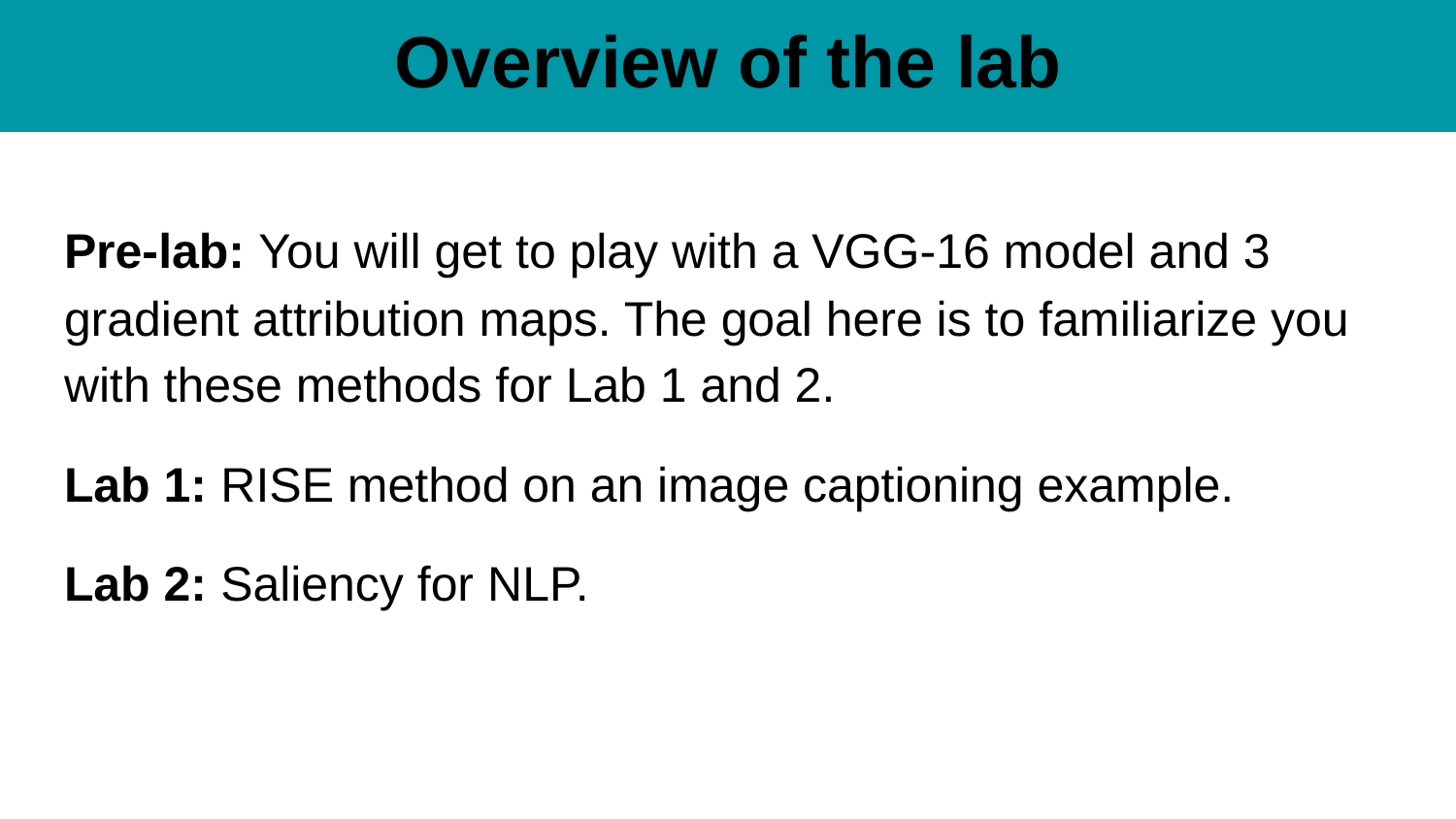

# Overview of the lab
Pre-lab: You will get to play with a VGG-16 model and 3 gradient attribution maps. The goal here is to familiarize you with these methods for Lab 1 and 2.
Lab 1: RISE method on an image captioning example.
Lab 2: Saliency for NLP.